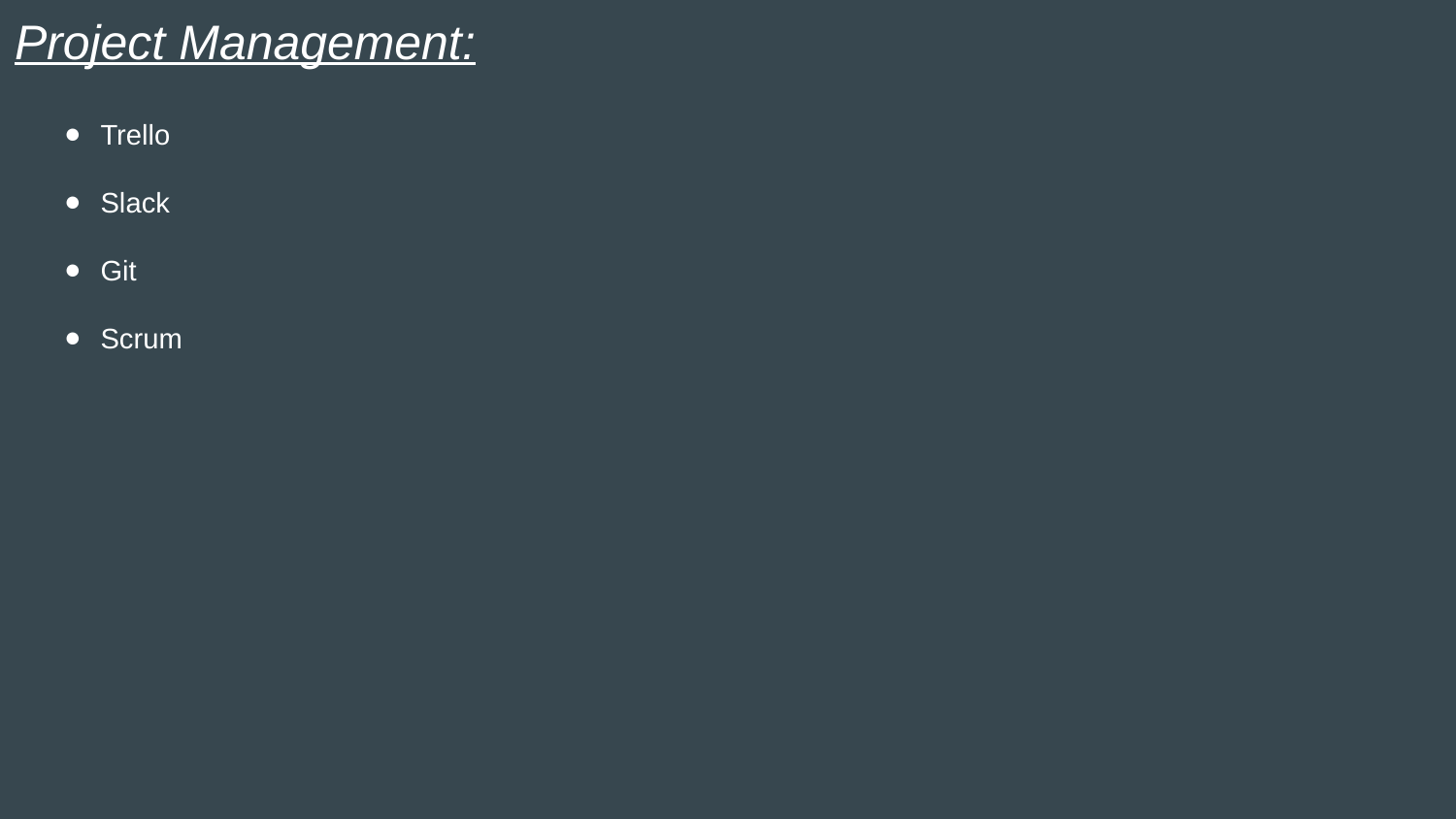

# Project Management:
Trello

Slack

Git

Scrum